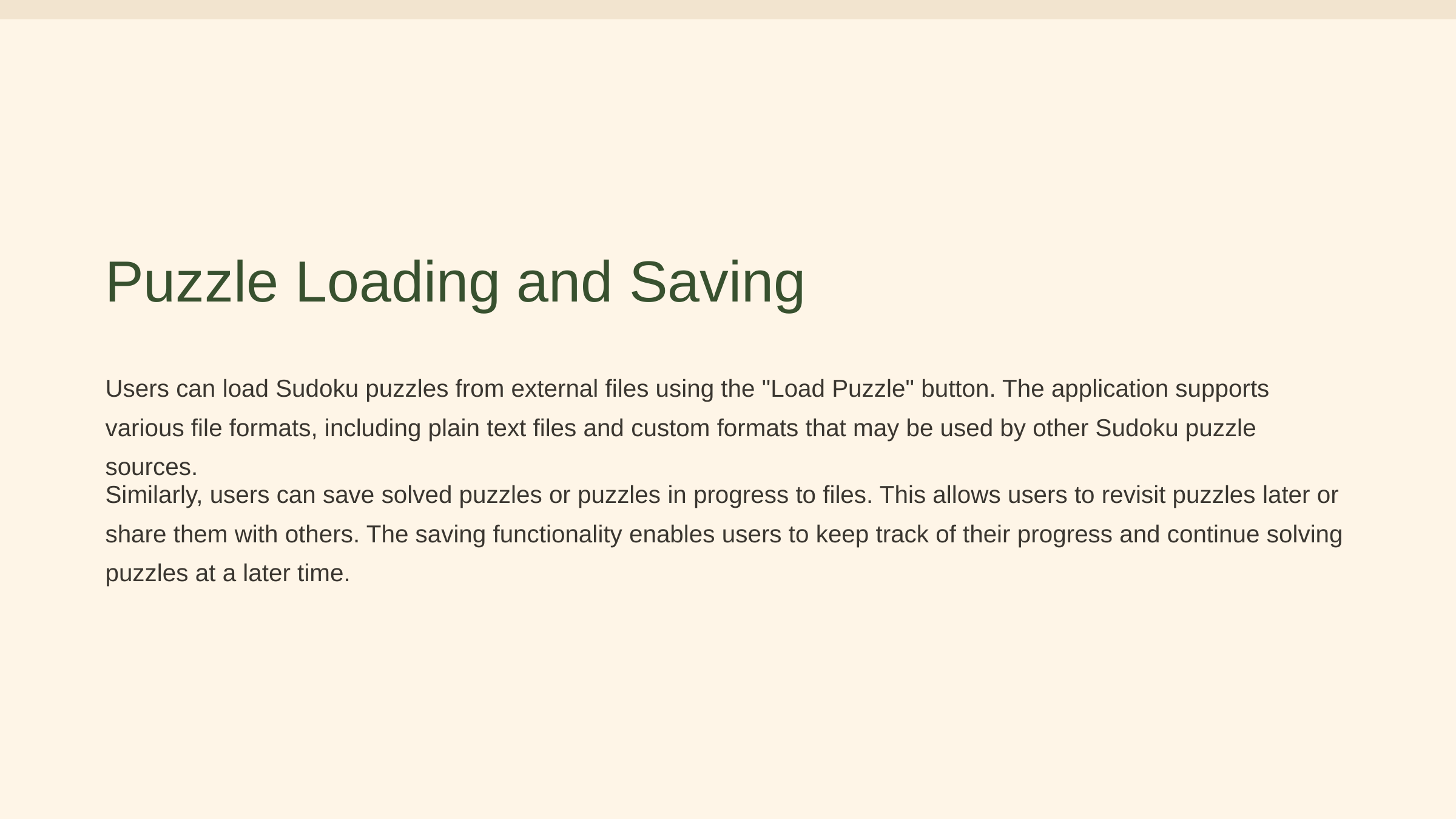

Puzzle Loading and Saving
Users can load Sudoku puzzles from external files using the "Load Puzzle" button. The application supports various file formats, including plain text files and custom formats that may be used by other Sudoku puzzle sources.
Similarly, users can save solved puzzles or puzzles in progress to files. This allows users to revisit puzzles later or share them with others. The saving functionality enables users to keep track of their progress and continue solving puzzles at a later time.